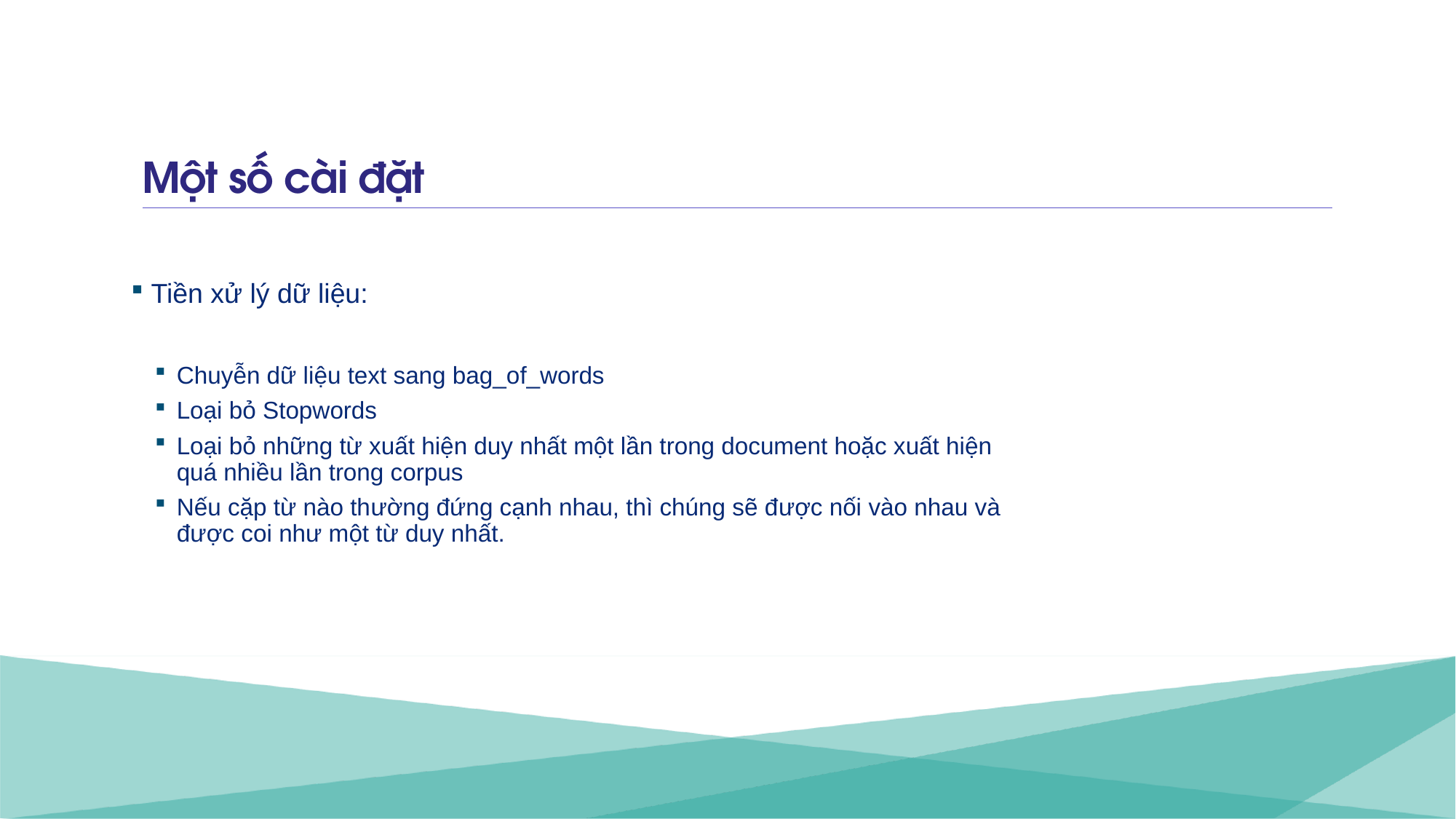

# Một số cài đặt

 Tiền xử lý dữ liệu:

Chuyễn dữ liệu text sang bag_of_words
Loại bỏ Stopwords
Loại bỏ những từ xuất hiện duy nhất một lần trong document hoặc xuất hiện quá nhiều lần trong corpus
Nếu cặp từ nào thường đứng cạnh nhau, thì chúng sẽ được nối vào nhau và được coi như một từ duy nhất.